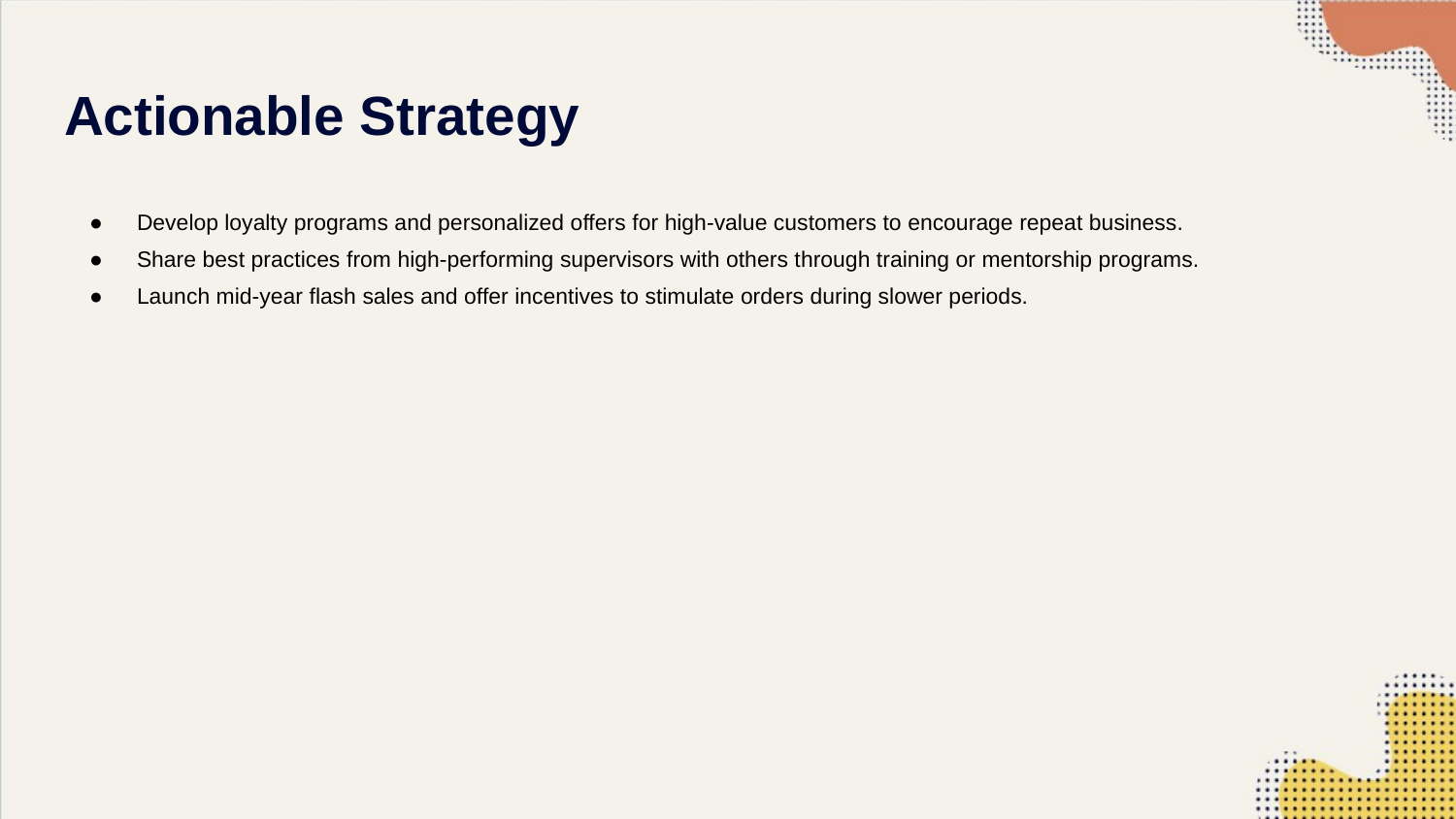

# Actionable Strategy
Develop loyalty programs and personalized offers for high-value customers to encourage repeat business.
Share best practices from high-performing supervisors with others through training or mentorship programs.
Launch mid-year flash sales and offer incentives to stimulate orders during slower periods.